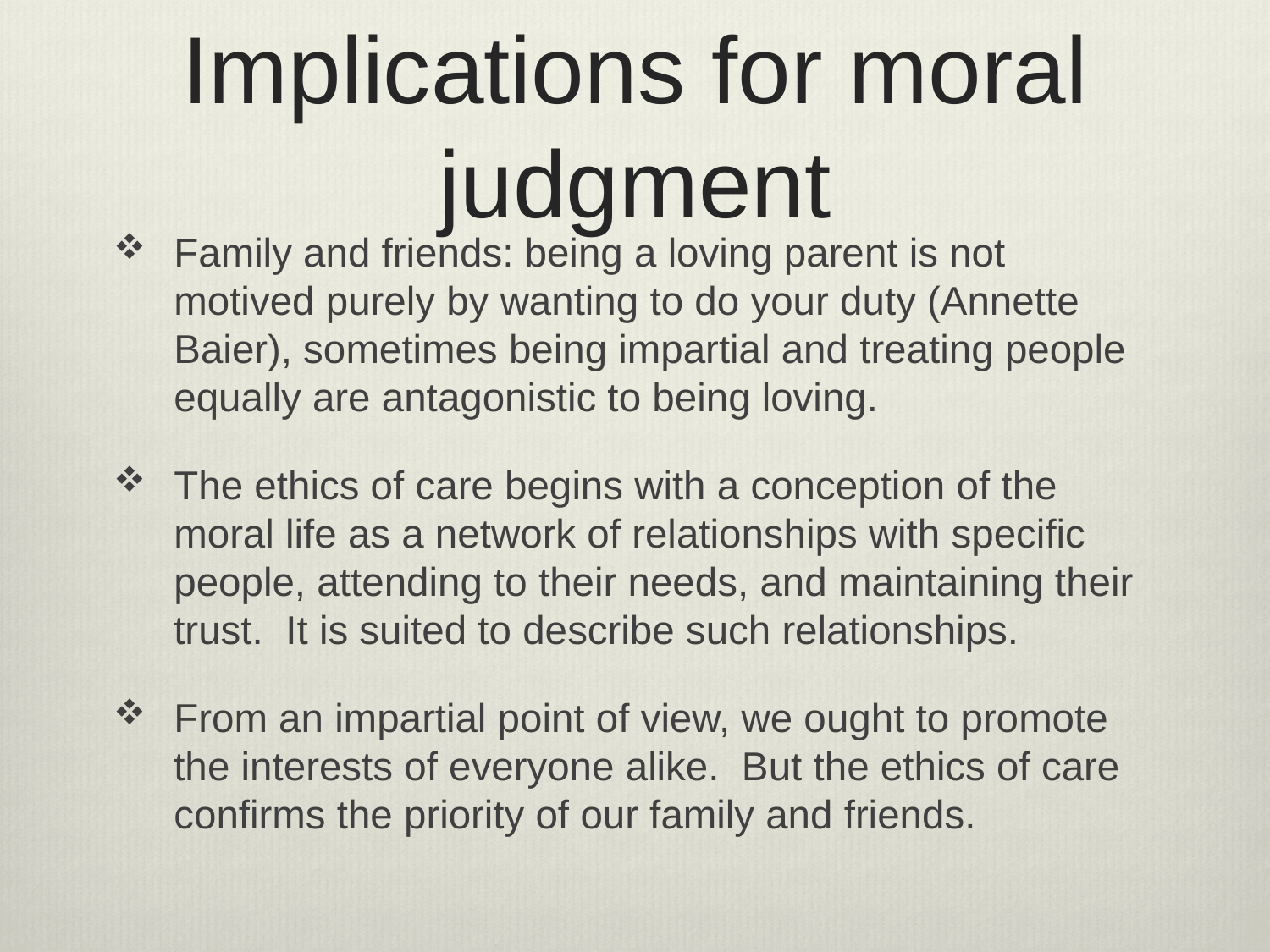

# Implications for moral judgment
Family and friends: being a loving parent is not motived purely by wanting to do your duty (Annette Baier), sometimes being impartial and treating people equally are antagonistic to being loving.
The ethics of care begins with a conception of the moral life as a network of relationships with specific people, attending to their needs, and maintaining their trust.  It is suited to describe such relationships.
From an impartial point of view, we ought to promote the interests of everyone alike.  But the ethics of care confirms the priority of our family and friends.